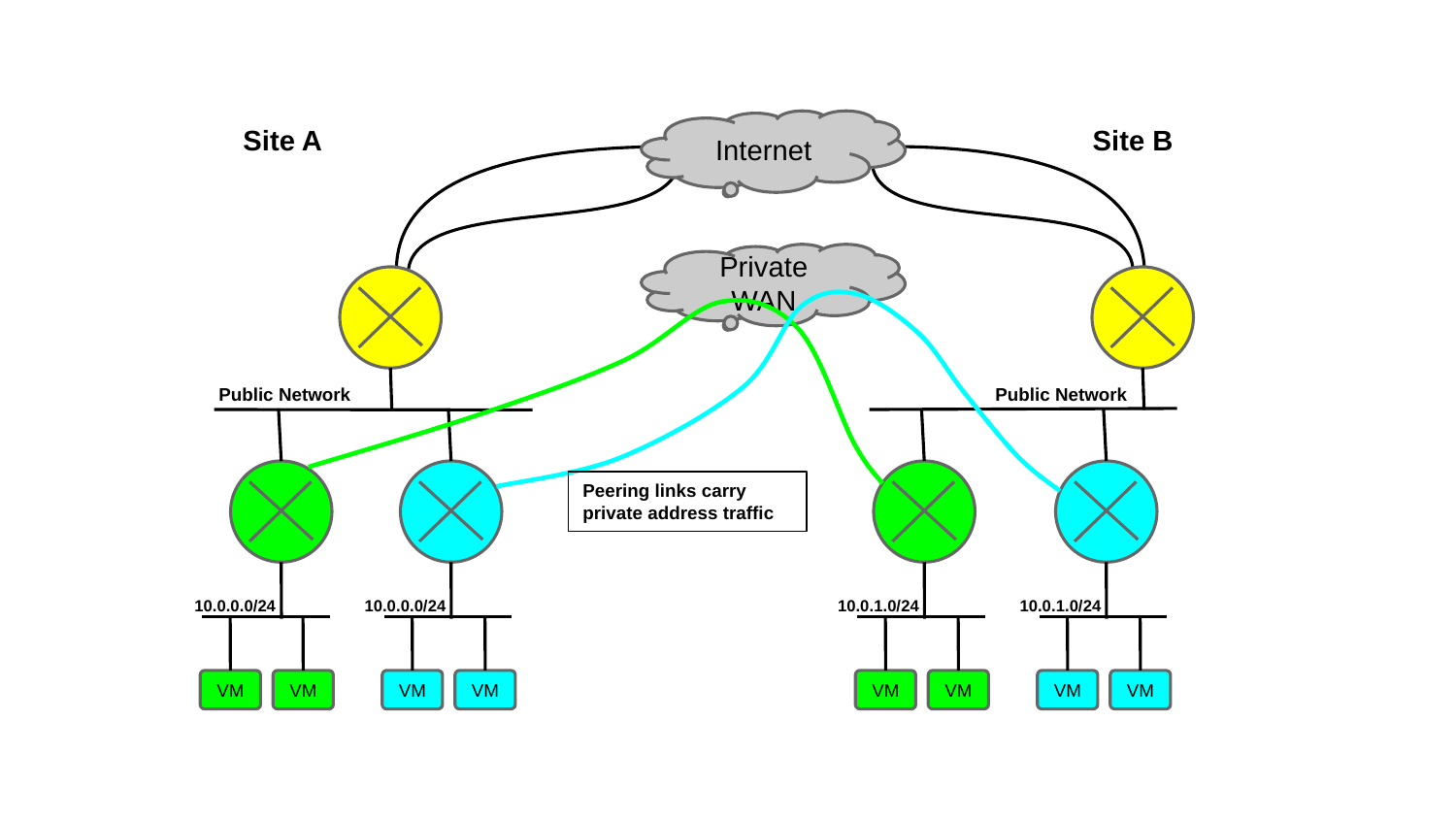

Internet
Site A
Site B

Private WAN

Public Network
Public Network

Peering links carry private address traffic
10.0.0.0/24
10.0.0.0/24
10.0.1.0/24
10.0.1.0/24
VM
VM
VM
VM
VM
VM
VM
VM